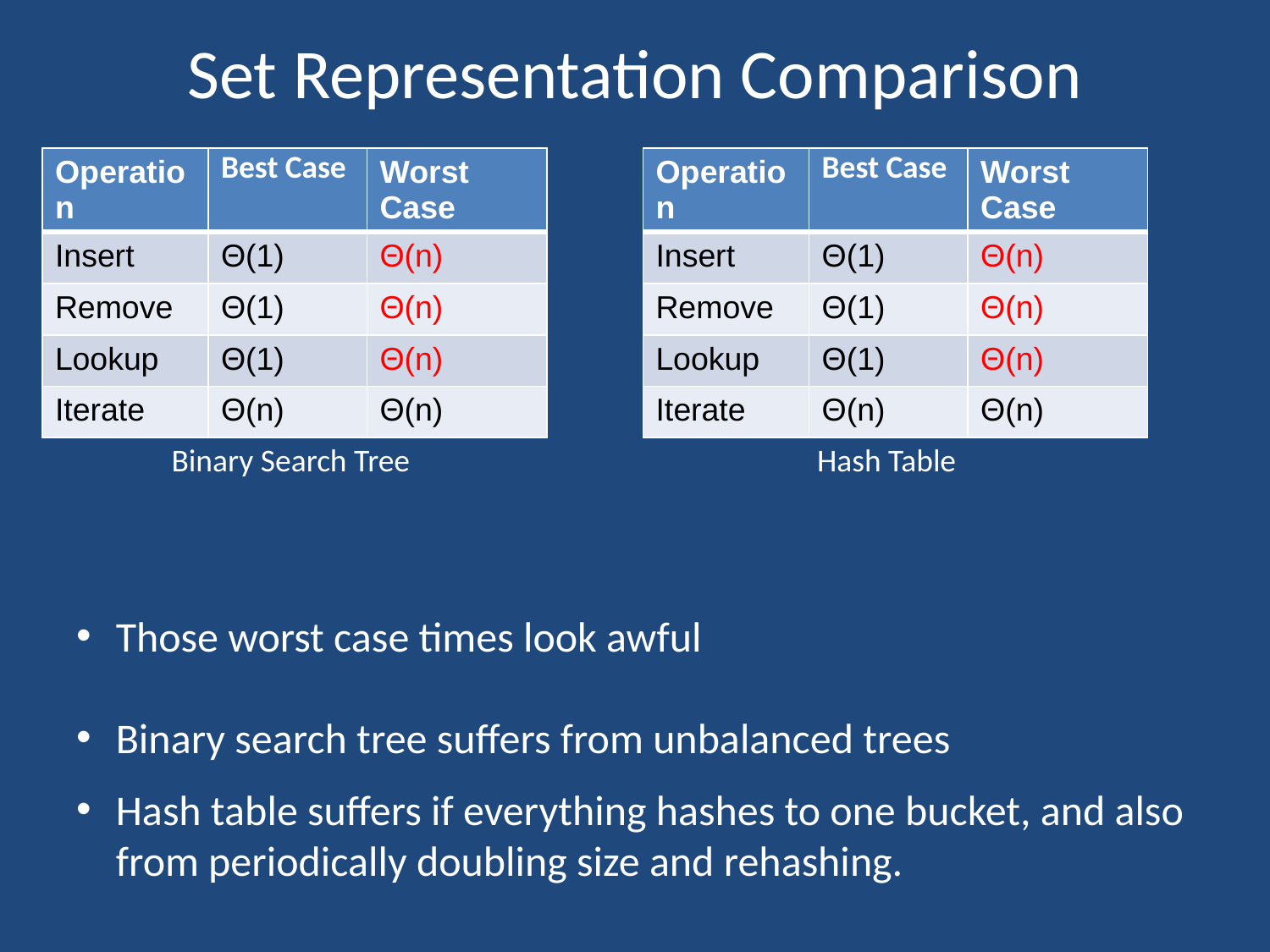

# Set Representation Comparison
| Operation | Best Case | Worst Case |
| --- | --- | --- |
| Insert | Θ(1) | Θ(n) |
| Remove | Θ(1) | Θ(n) |
| Lookup | Θ(1) | Θ(n) |
| Iterate | Θ(n) | Θ(n) |
| Operation | Best Case | Worst Case |
| --- | --- | --- |
| Insert | Θ(1) | Θ(n) |
| Remove | Θ(1) | Θ(n) |
| Lookup | Θ(1) | Θ(n) |
| Iterate | Θ(n) | Θ(n) |
Binary Search Tree
Hash Table
Those worst case times look awful
Binary search tree suffers from unbalanced trees

Hash table suffers if everything hashes to one bucket, and also from periodically doubling size and rehashing.